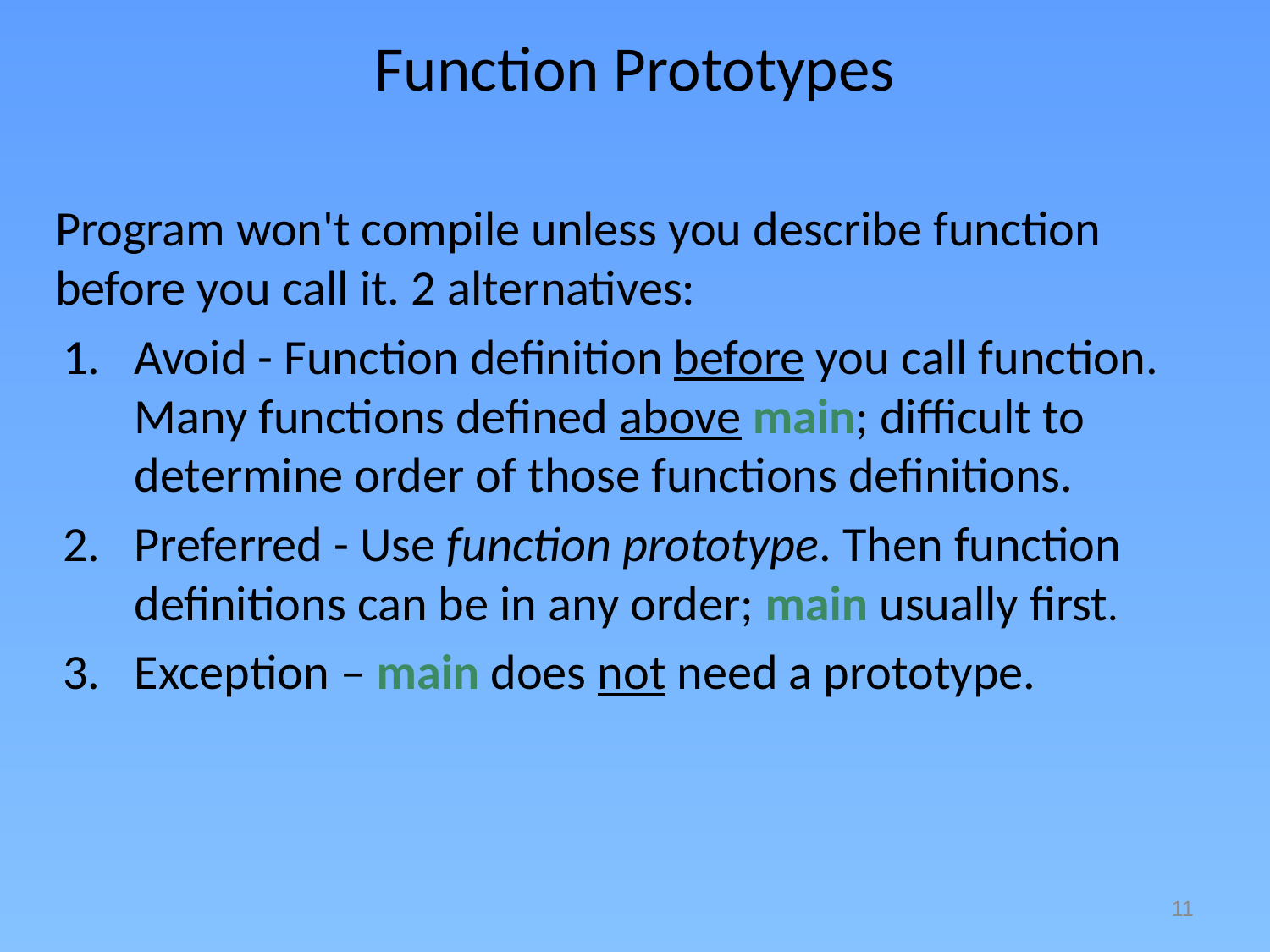

# Function Prototypes
Program won't compile unless you describe function before you call it. 2 alternatives:
Avoid - Function definition before you call function. Many functions defined above main; difficult to determine order of those functions definitions.
Preferred - Use function prototype. Then function definitions can be in any order; main usually first.
Exception – main does not need a prototype.
11